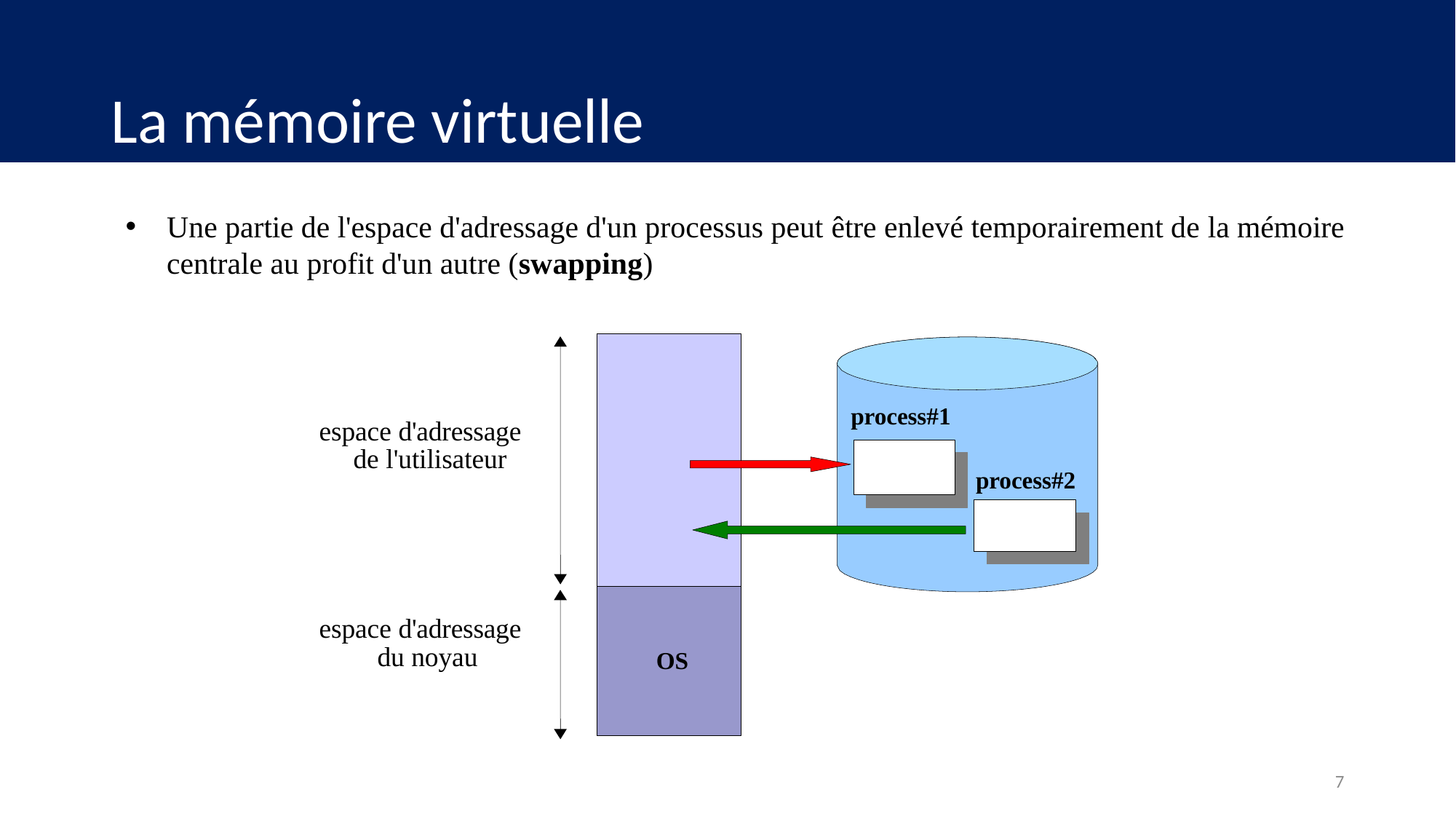

# La mémoire virtuelle
Une partie de l'espace d'adressage d'un processus peut être enlevé temporairement de la mémoire centrale au profit d'un autre (swapping)

process#1
espace d'adressage  de l'utilisateur

process#2

espace d'adressage  du noyau
OS
7